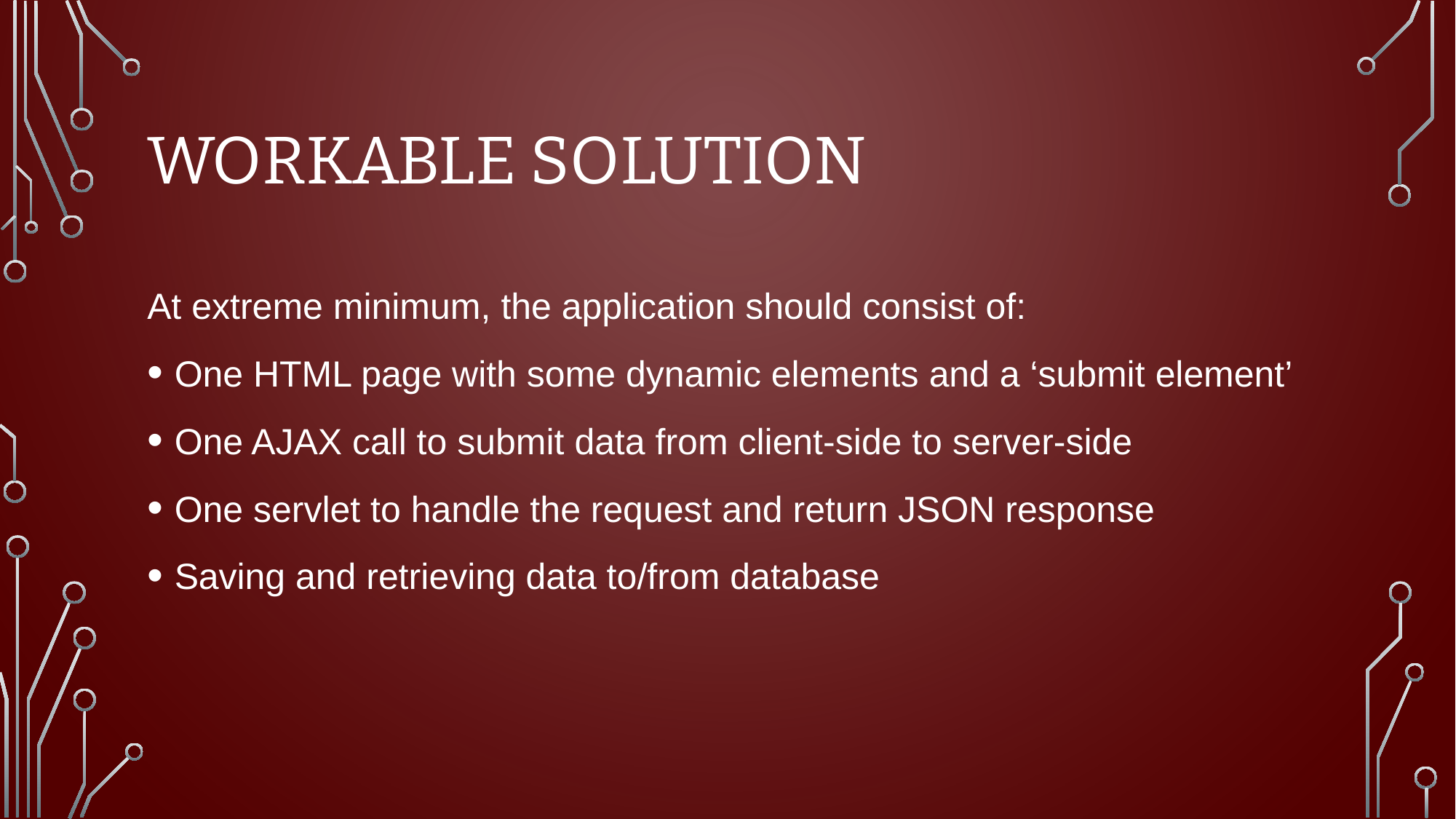

# Workable Solution
At extreme minimum, the application should consist of:
One HTML page with some dynamic elements and a ‘submit element’
One AJAX call to submit data from client-side to server-side
One servlet to handle the request and return JSON response
Saving and retrieving data to/from database